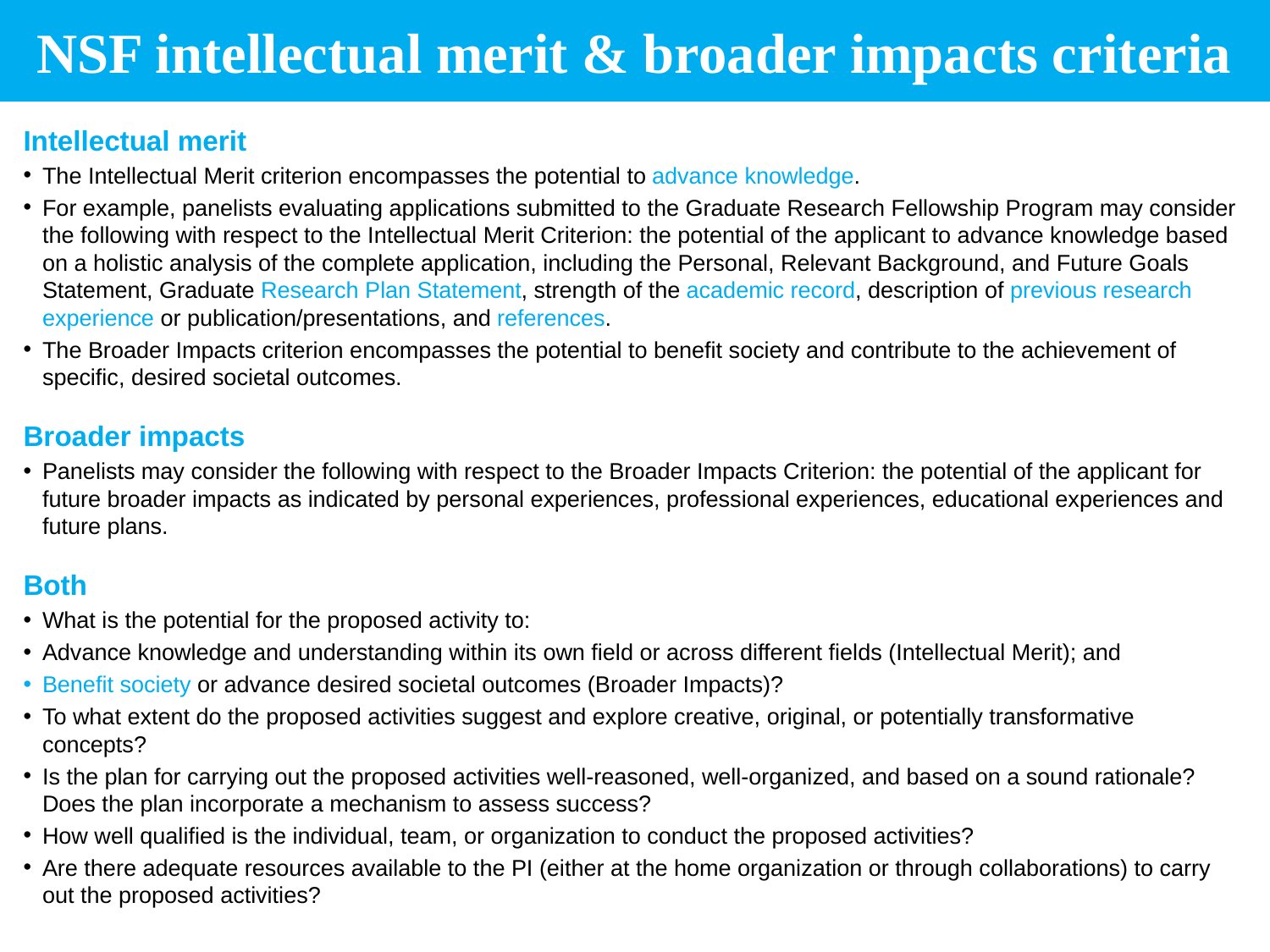

# NSF intellectual merit & broader impacts criteria
Intellectual merit
The Intellectual Merit criterion encompasses the potential to advance knowledge.
For example, panelists evaluating applications submitted to the Graduate Research Fellowship Program may consider the following with respect to the Intellectual Merit Criterion: the potential of the applicant to advance knowledge based on a holistic analysis of the complete application, including the Personal, Relevant Background, and Future Goals Statement, Graduate Research Plan Statement, strength of the academic record, description of previous research experience or publication/presentations, and references.
The Broader Impacts criterion encompasses the potential to benefit society and contribute to the achievement of specific, desired societal outcomes.
Broader impacts
Panelists may consider the following with respect to the Broader Impacts Criterion: the potential of the applicant for future broader impacts as indicated by personal experiences, professional experiences, educational experiences and future plans.
Both
What is the potential for the proposed activity to:
Advance knowledge and understanding within its own field or across different fields (Intellectual Merit); and
Benefit society or advance desired societal outcomes (Broader Impacts)?
To what extent do the proposed activities suggest and explore creative, original, or potentially transformative concepts?
Is the plan for carrying out the proposed activities well-reasoned, well-organized, and based on a sound rationale? Does the plan incorporate a mechanism to assess success?
How well qualified is the individual, team, or organization to conduct the proposed activities?
Are there adequate resources available to the PI (either at the home organization or through collaborations) to carry out the proposed activities?